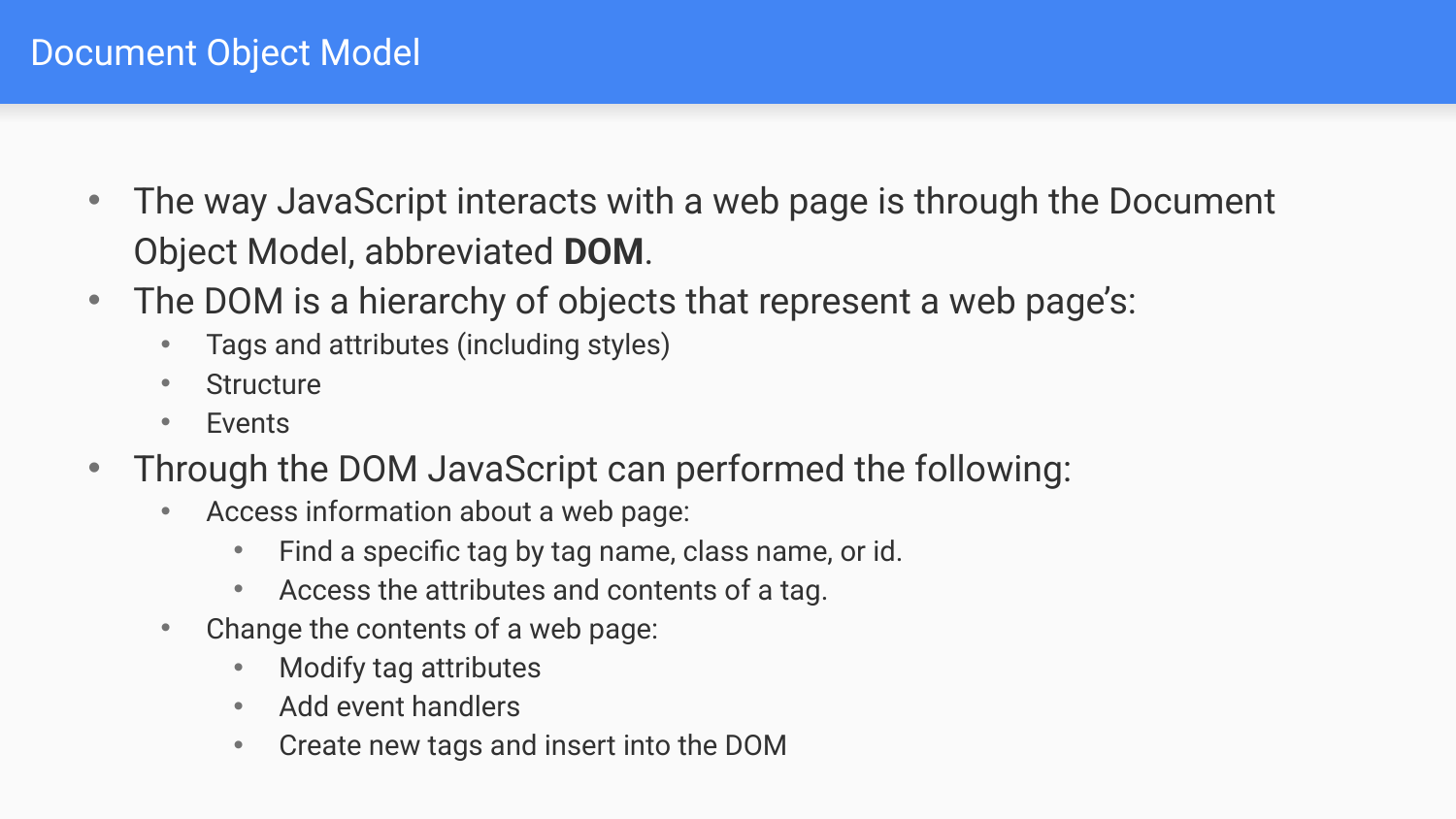

# Document Object Model
The way JavaScript interacts with a web page is through the Document Object Model, abbreviated DOM.
The DOM is a hierarchy of objects that represent a web page’s:
Tags and attributes (including styles)
Structure
Events
Through the DOM JavaScript can performed the following:
Access information about a web page:
Find a specific tag by tag name, class name, or id.
Access the attributes and contents of a tag.
Change the contents of a web page:
Modify tag attributes
Add event handlers
Create new tags and insert into the DOM